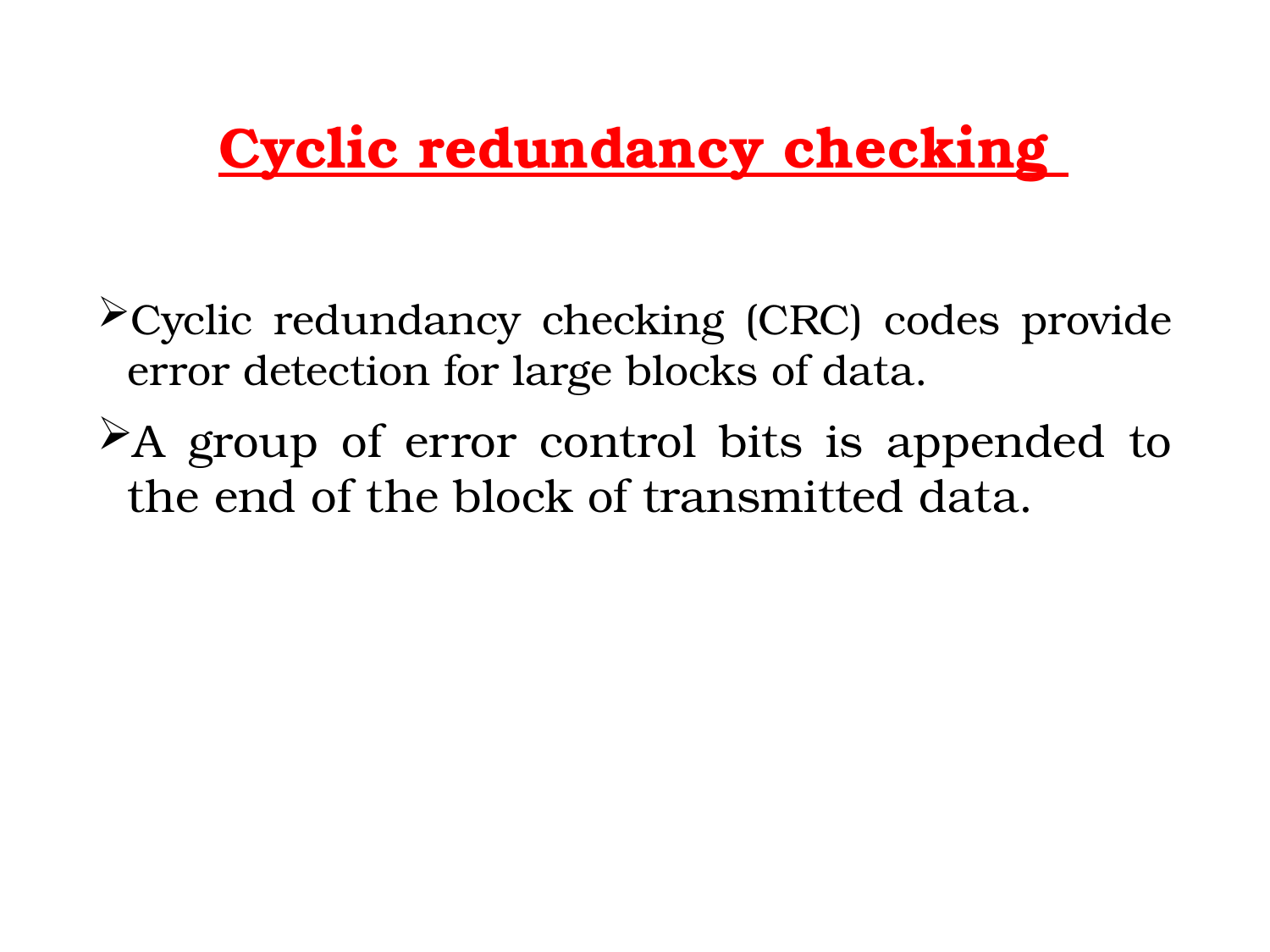

Cyclic redundancy checking
Cyclic redundancy checking (CRC) codes provide error detection for large blocks of data.
A group of error control bits is appended to the end of the block of transmitted data.